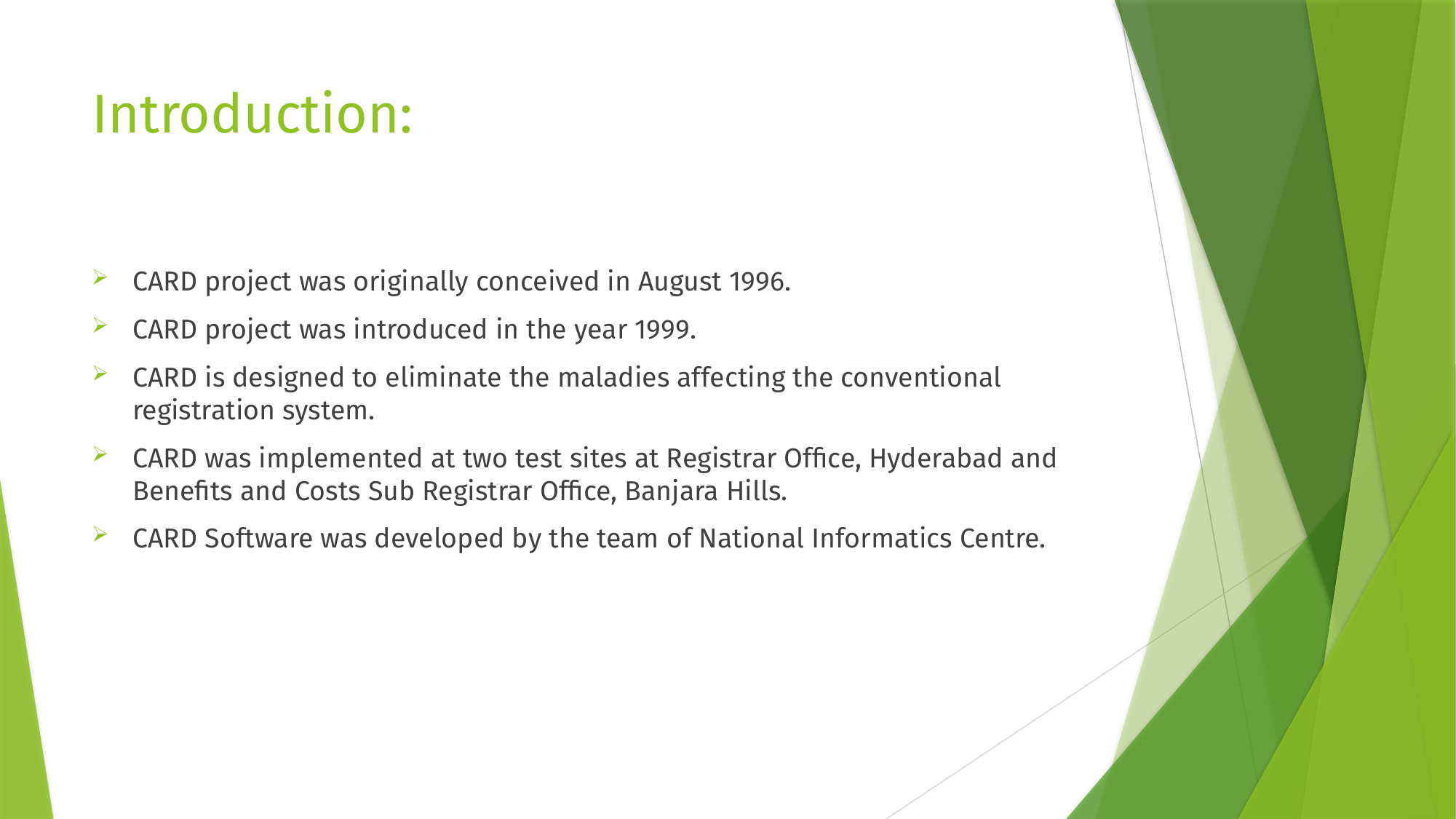

# Introduction:
CARD project was originally conceived in August 1996.
CARD project was introduced in the year 1999.
CARD is designed to eliminate the maladies affecting the conventional registration system.
CARD was implemented at two test sites at Registrar Office, Hyderabad and Benefits and Costs Sub Registrar Office, Banjara Hills.
CARD Software was developed by the team of National Informatics Centre.